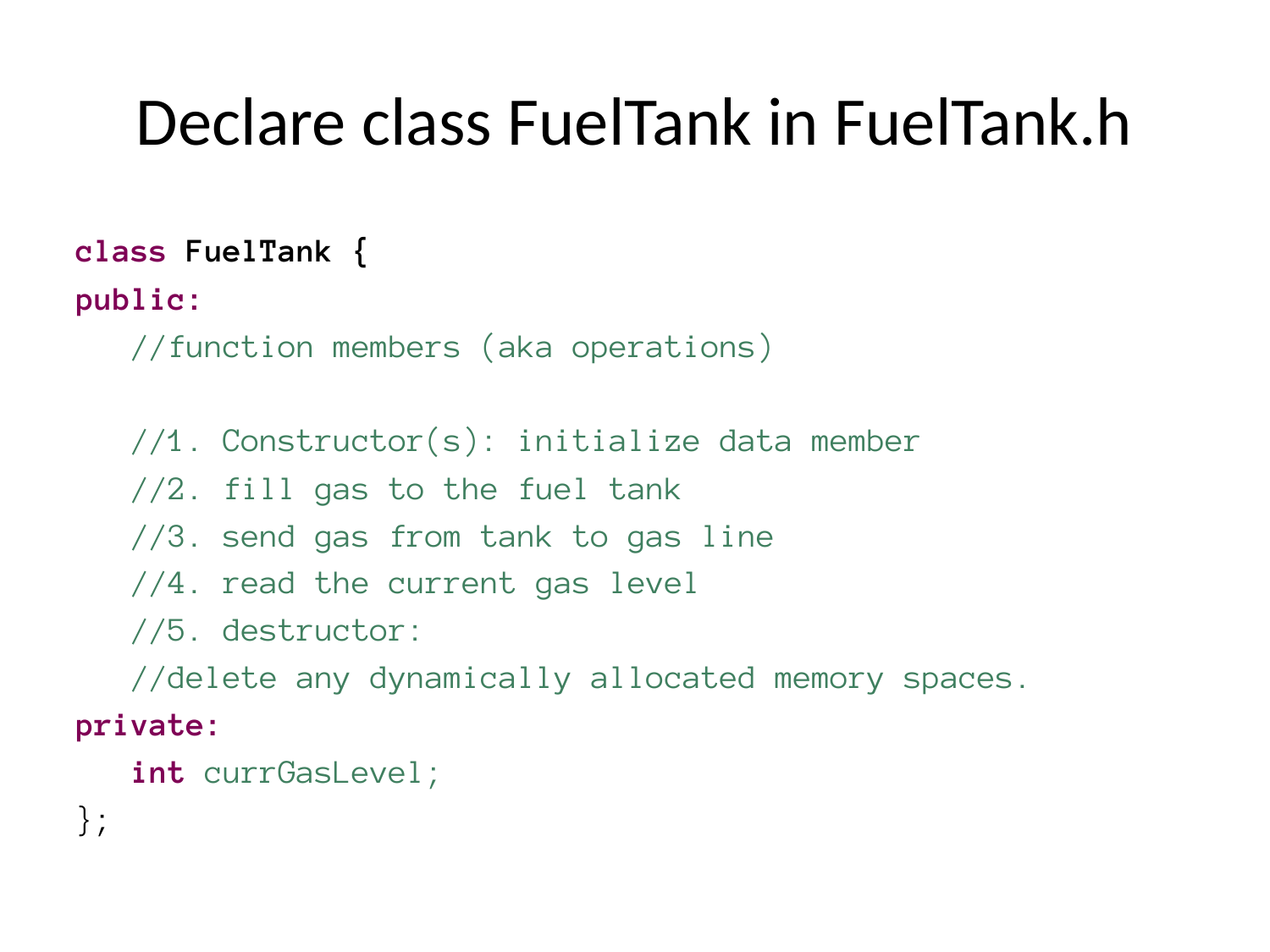

# Declare class FuelTank in FuelTank.h
class FuelTank {
public:
   //function members (aka operations)

   //1. Constructor(s): initialize data member
   //2. fill gas to the fuel tank
   //3. send gas from tank to gas line
   //4. read the current gas level
   //5. destructor:
   //delete any dynamically allocated memory spaces.
private:
   int currGasLevel;
};